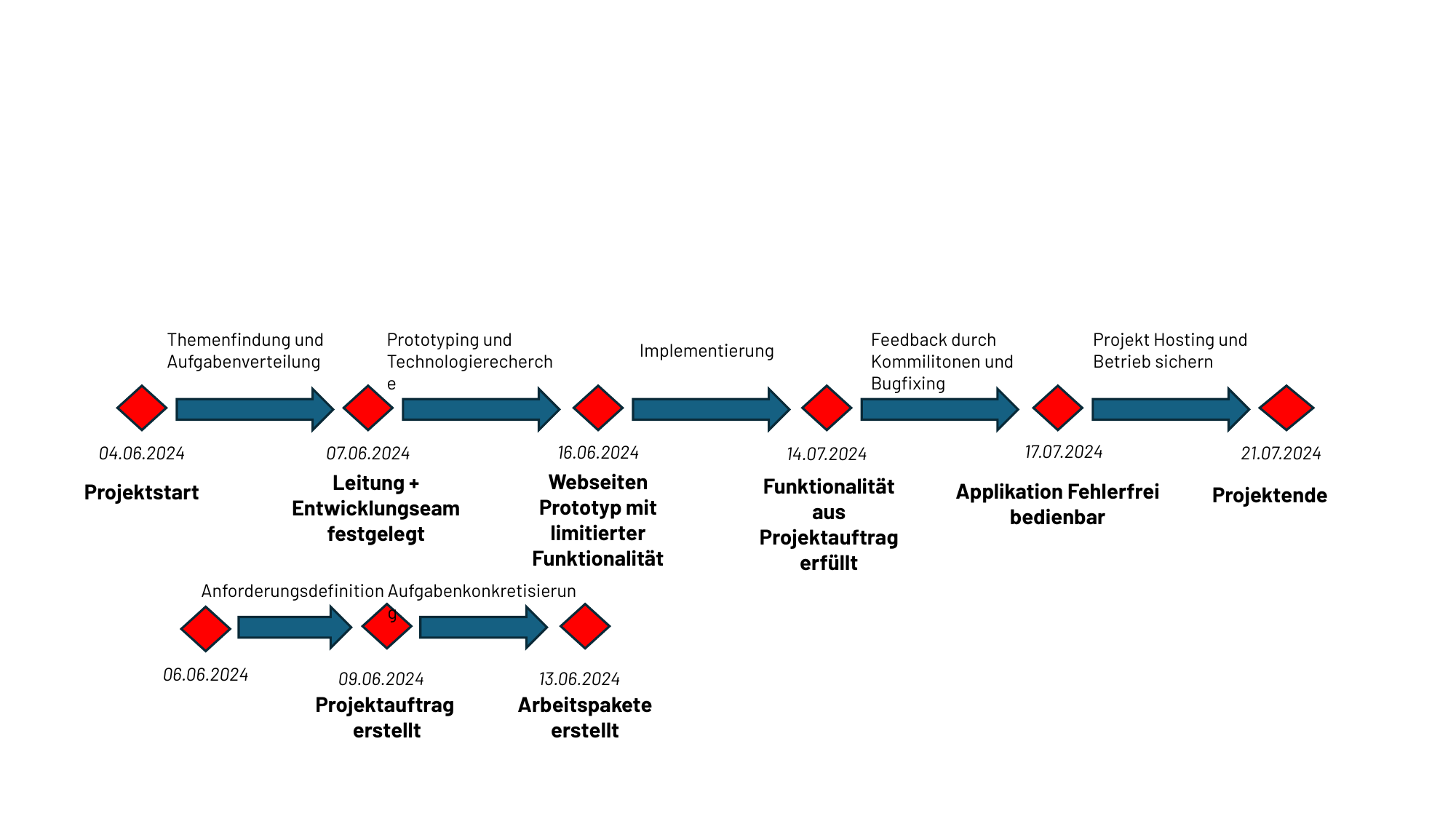

Feedback durch Kommilitonen und Bugfixing
Projekt Hosting und Betrieb sichern
Prototyping und Technologierecherche
Themenfindung und Aufgabenverteilung
Implementierung

17.07.2024
16.06.2024
21.07.2024
04.06.2024
07.06.2024
14.07.2024
Webseiten Prototyp mit limitierter Funktionalität
Leitung + Entwicklungseam festgelegt
Funktionalität aus Projektauftrag erfüllt
Applikation Fehlerfrei bedienbar
Projektstart
Projektende
Anforderungsdefinition
Aufgabenkonkretisierung

06.06.2024
09.06.2024
13.06.2024
Projektauftrag
erstellt
Arbeitspakete erstellt